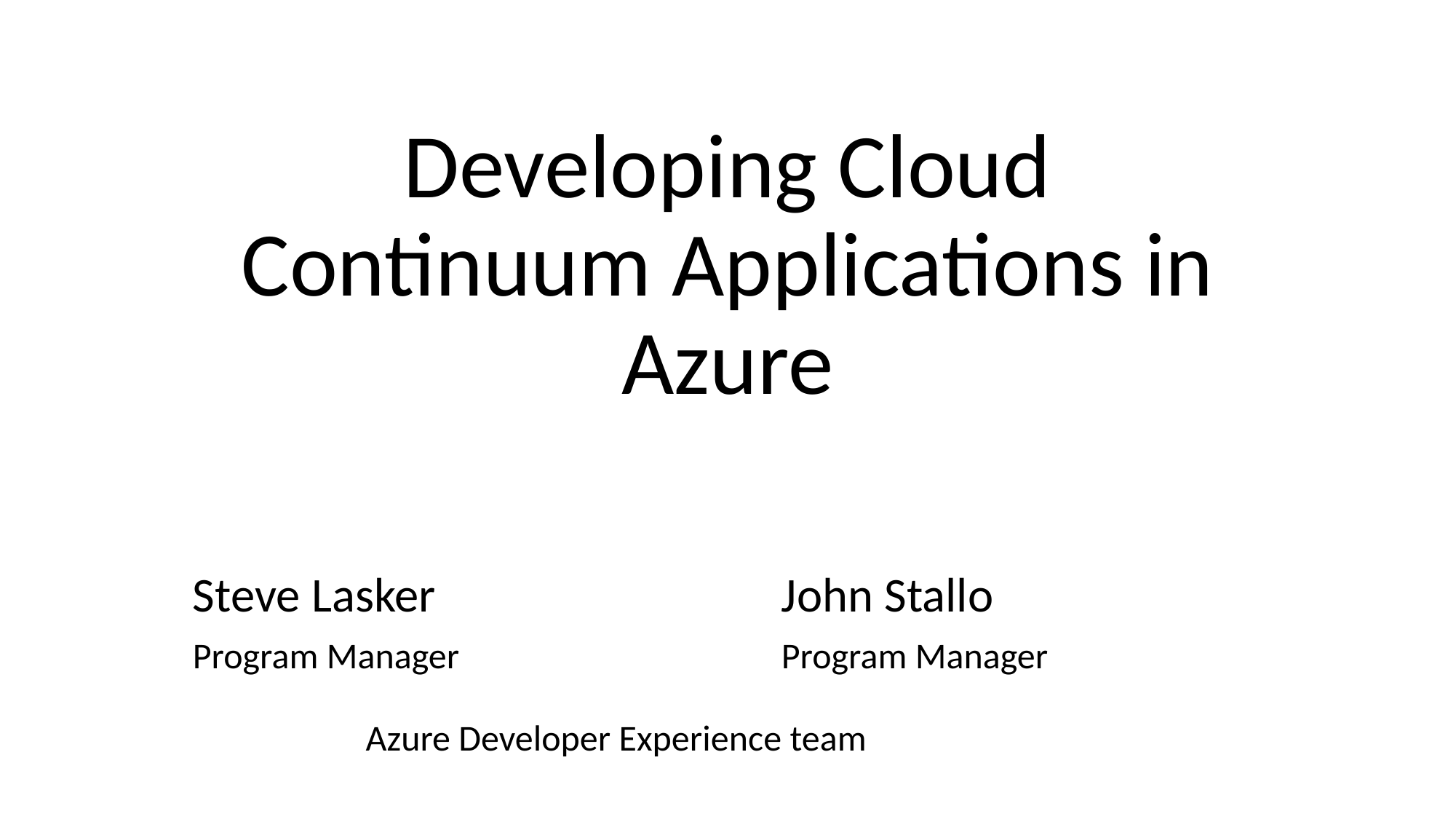

# Developing Cloud Continuum Applications in Azure
Steve Lasker
Program Manager
John Stallo
Program Manager
Azure Developer Experience team